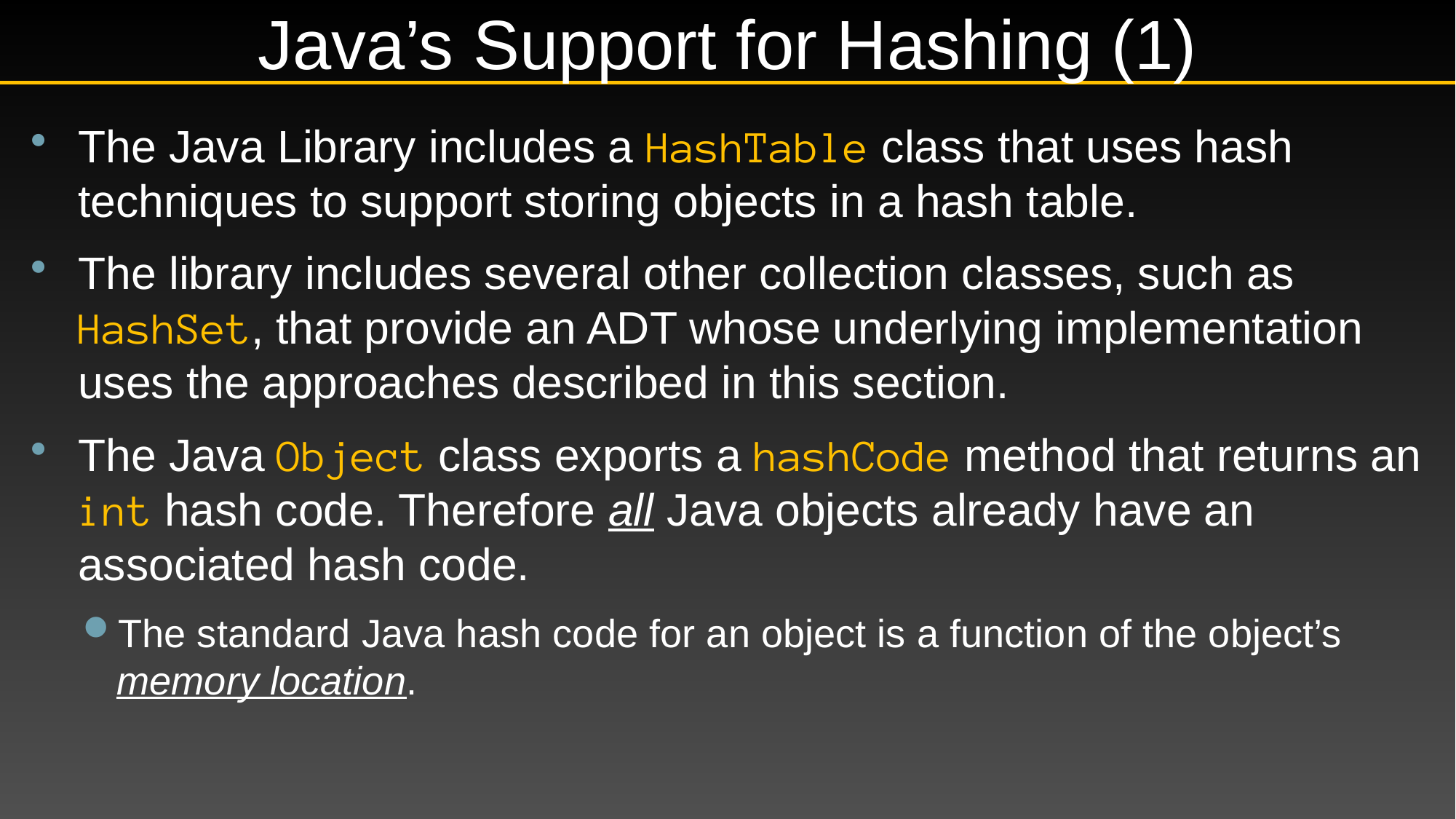

# Java’s Support for Hashing (1)
The Java Library includes a HashTable class that uses hash techniques to support storing objects in a hash table.
The library includes several other collection classes, such as HashSet, that provide an ADT whose underlying implementation uses the approaches described in this section.
The Java Object class exports a hashCode method that returns an int hash code. Therefore all Java objects already have an associated hash code.
The standard Java hash code for an object is a function of the object’s memory location.